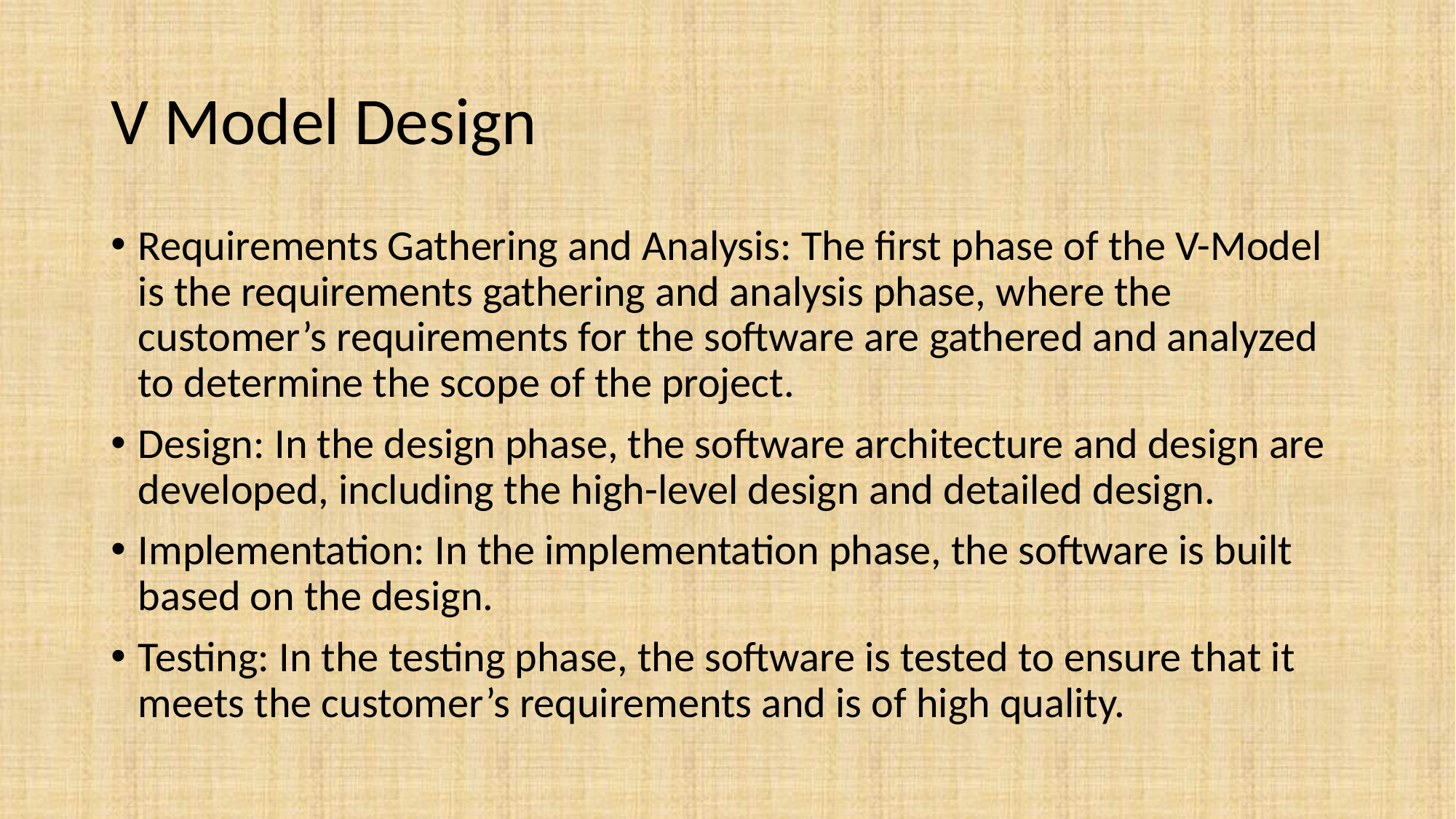

# V Model Design
Requirements Gathering and Analysis: The first phase of the V-Model is the requirements gathering and analysis phase, where the customer’s requirements for the software are gathered and analyzed to determine the scope of the project.
Design: In the design phase, the software architecture and design are developed, including the high-level design and detailed design.
Implementation: In the implementation phase, the software is built based on the design.
Testing: In the testing phase, the software is tested to ensure that it meets the customer’s requirements and is of high quality.